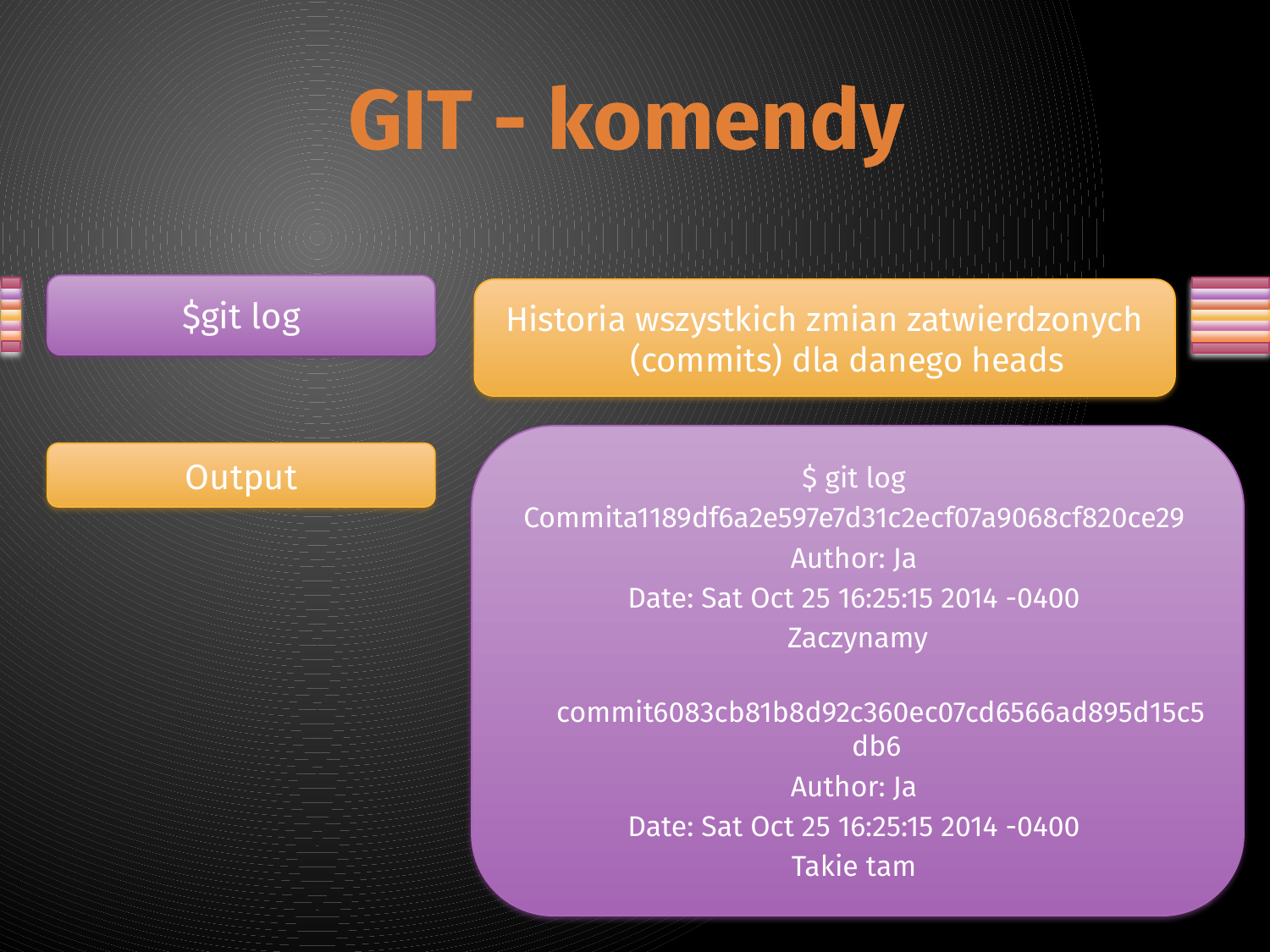

GIT - komendy
$git log
Historia wszystkich zmian zatwierdzonych (commits) dla danego heads
$ git log
Commita1189df6a2e597e7d31c2ecf07a9068cf820ce29
Author: Ja
Date: Sat Oct 25 16:25:15 2014 -0400
Zaczynamy
 commit6083cb81b8d92c360ec07cd6566ad895d15c5db6
Author: Ja
Date: Sat Oct 25 16:25:15 2014 -0400
Takie tam
Output